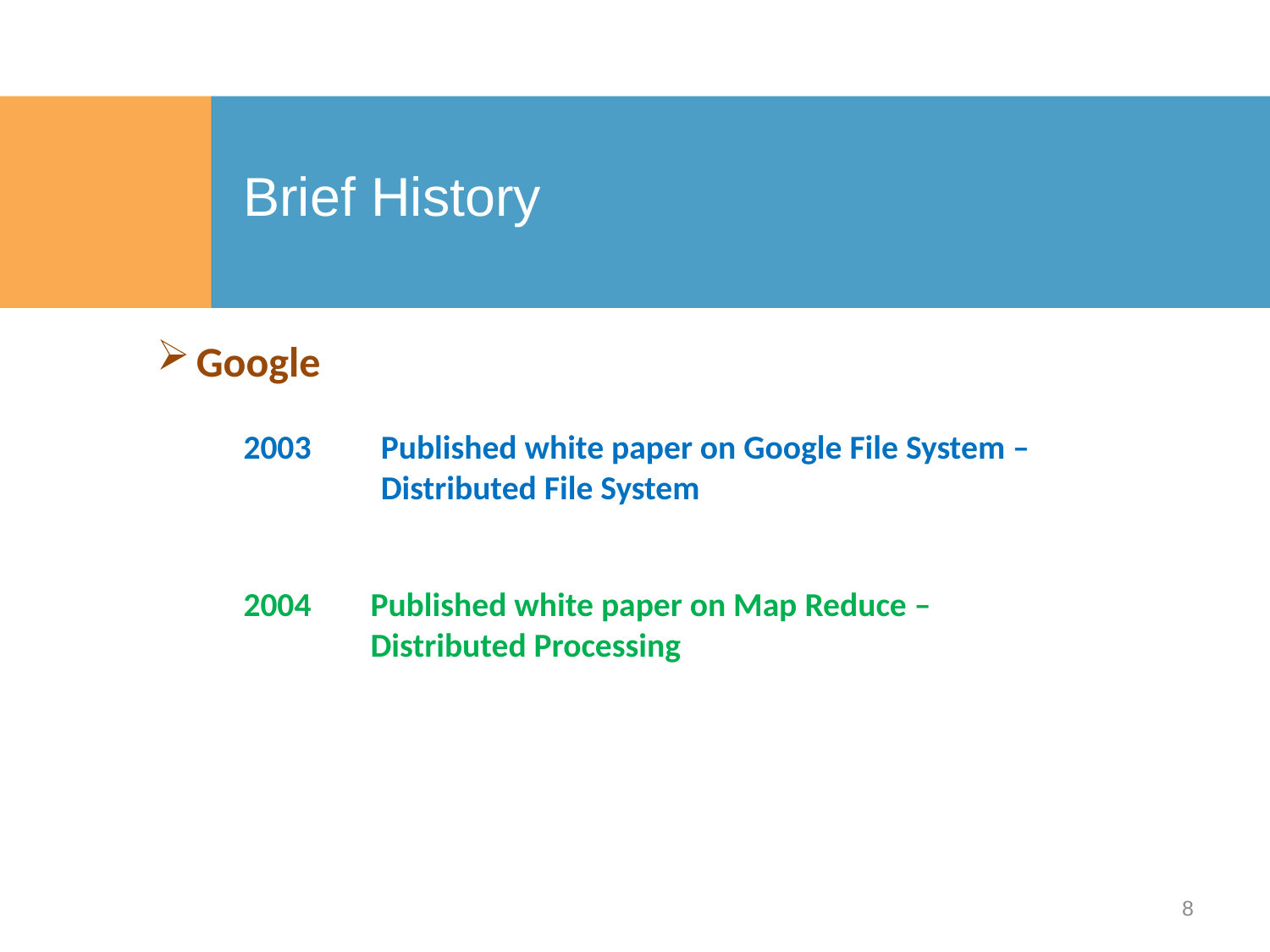

# Brief History
Google
2003
Published white paper on Google File System – Distributed File System
2004
Published white paper on Map Reduce –
Distributed Processing
8